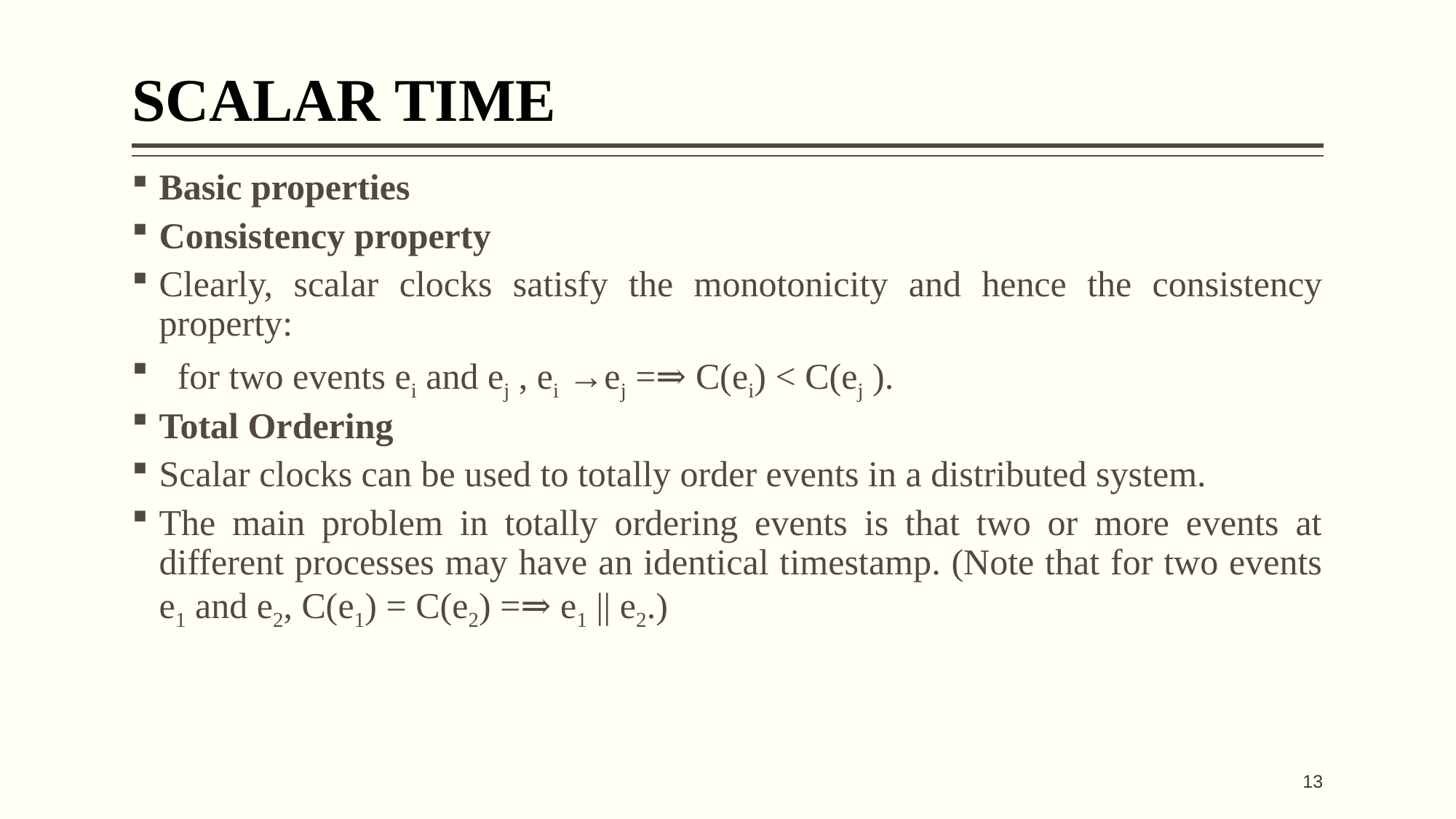

# SCALAR TIME
Basic properties
Consistency property
Clearly, scalar clocks satisfy the monotonicity and hence the consistency property:
  for two events ei and ej , ei →ej =⇒ C(ei) < C(ej ).
Total Ordering
Scalar clocks can be used to totally order events in a distributed system.
The main problem in totally ordering events is that two or more events at different processes may have an identical timestamp. (Note that for two events e1 and e2, C(e1) = C(e2) =⇒ e1 || e2.)
13